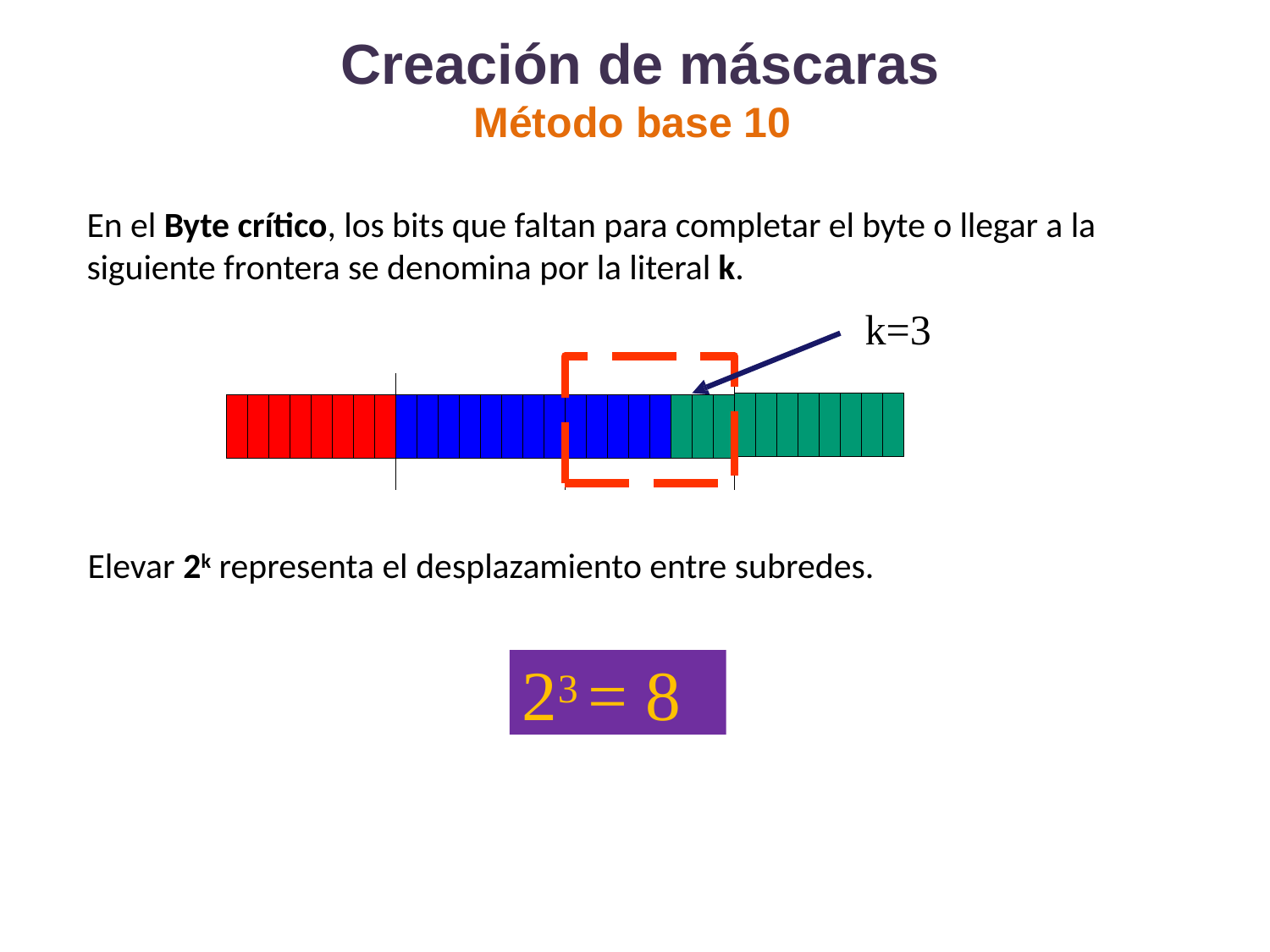

Creación de máscaras
Método base 10
En el Byte crítico, los bits que faltan para completar el byte o llegar a la siguiente frontera se denomina por la literal k.
k=3

Elevar 2k representa el desplazamiento entre subredes.
23 = 8